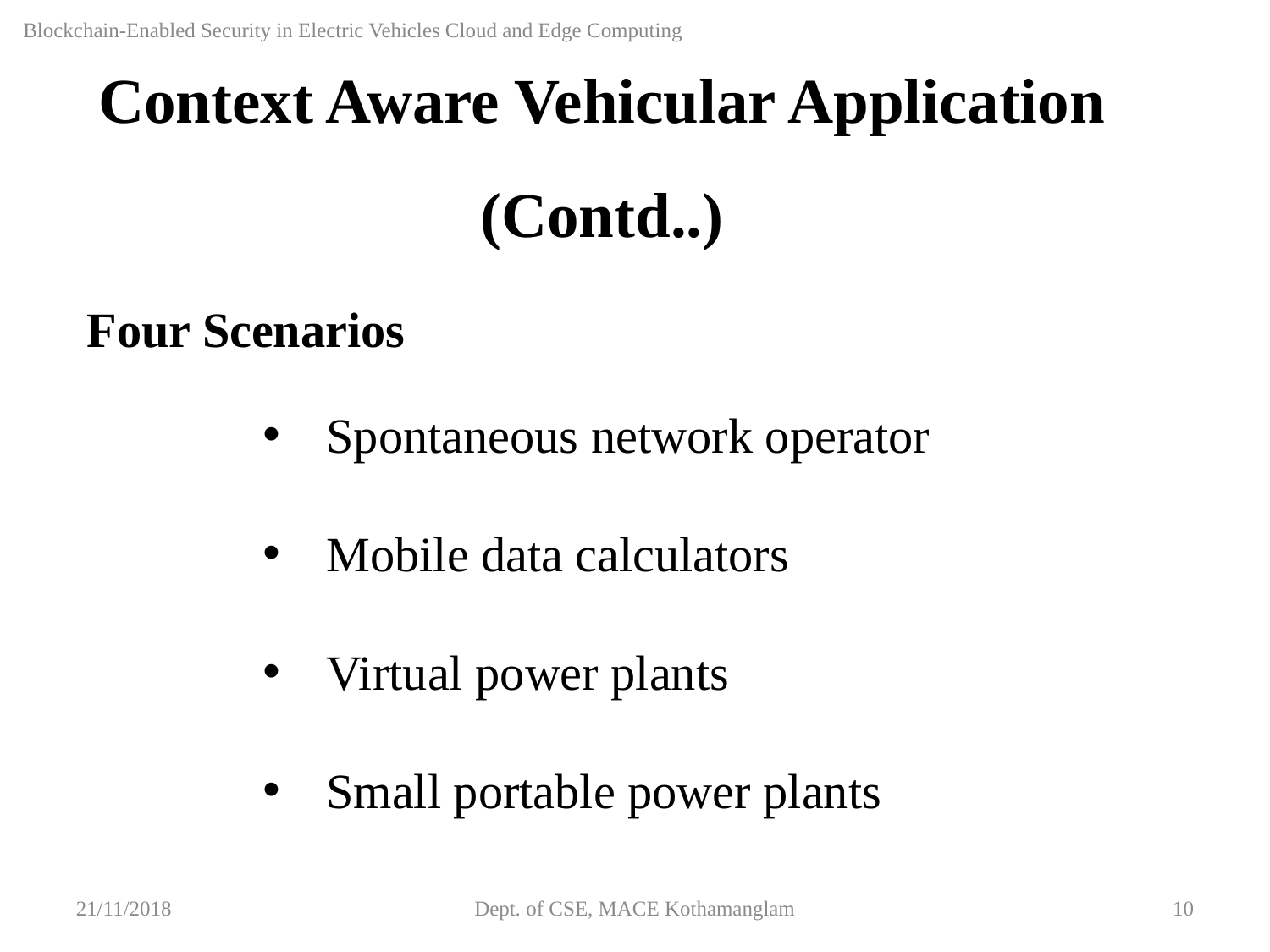

Blockchain-Enabled Security in Electric Vehicles Cloud and Edge Computing

Context Aware Vehicular Application
(Contd..)
Four Scenarios
Spontaneous network operator

Mobile data calculators

Virtual power plants

Small portable power plants
21/11/2018
Dept. of CSE, MACE Kothamanglam
10